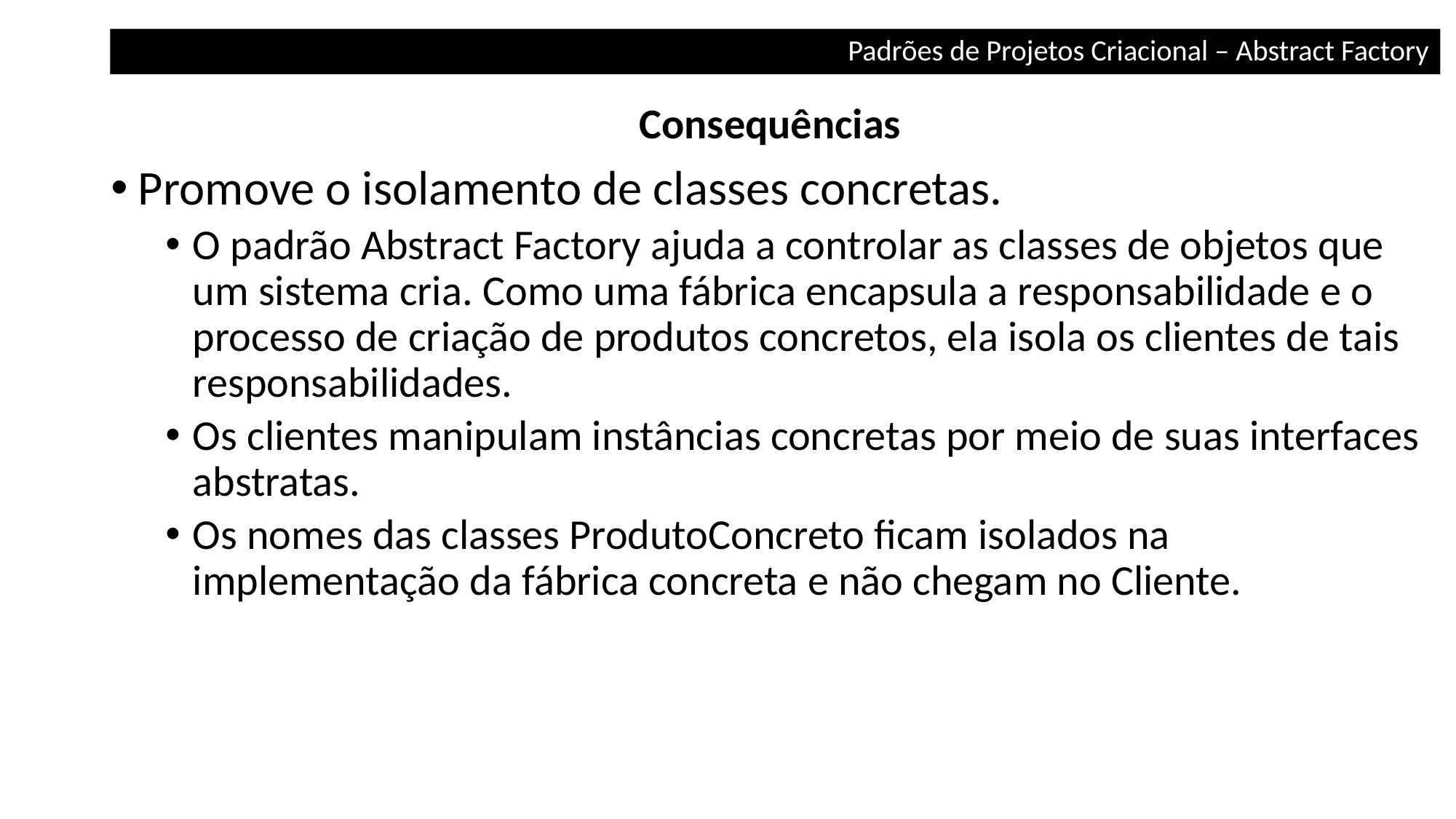

Padrões de Projetos Criacional – Abstract Factory
Consequências
Promove o isolamento de classes concretas.
O padrão Abstract Factory ajuda a controlar as classes de objetos que um sistema cria. Como uma fábrica encapsula a responsabilidade e o processo de criação de produtos concretos, ela isola os clientes de tais responsabilidades.
Os clientes manipulam instâncias concretas por meio de suas interfaces abstratas.
Os nomes das classes ProdutoConcreto ficam isolados na implementação da fábrica concreta e não chegam no Cliente.